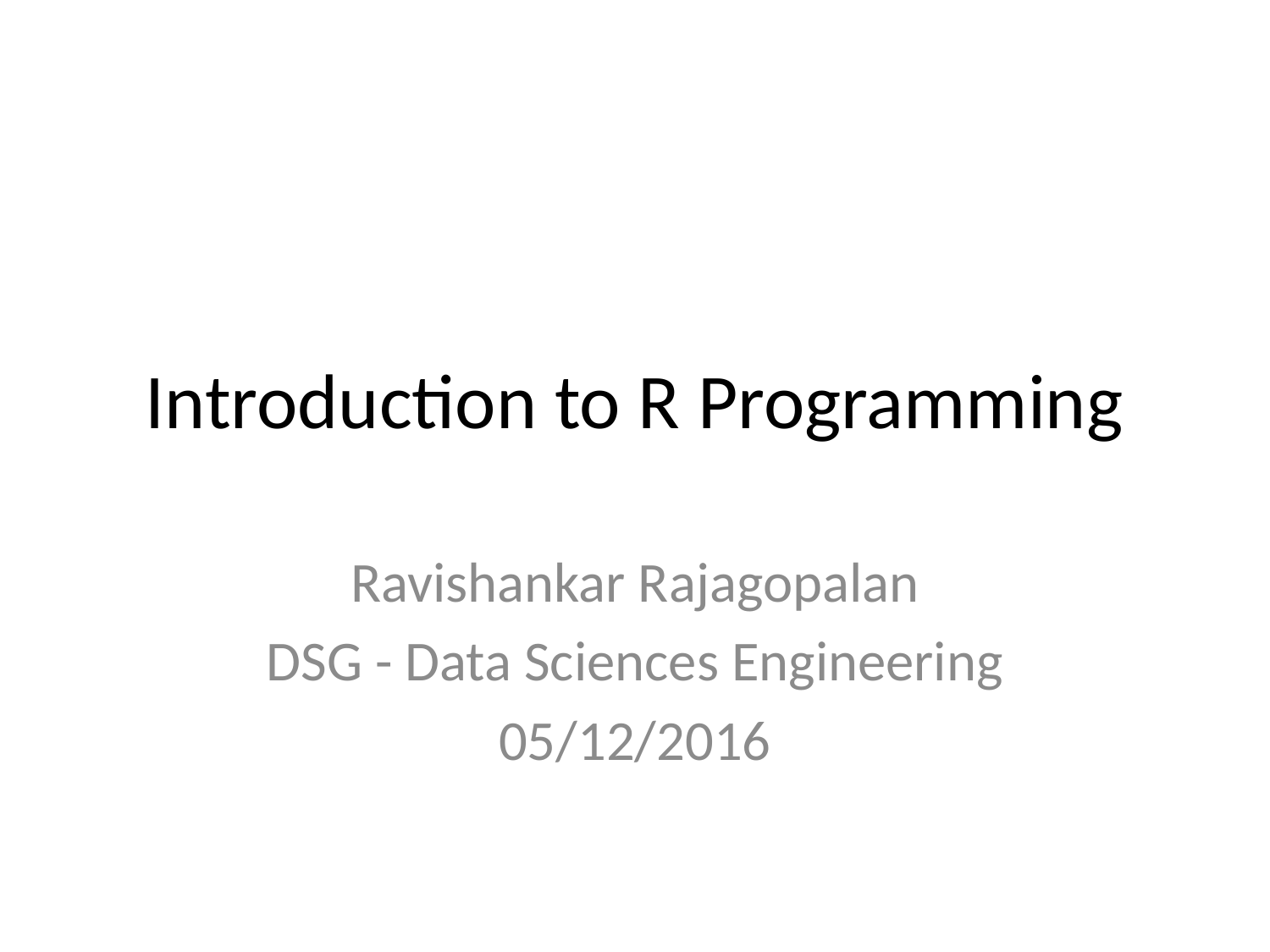

# Introduction to R Programming
Ravishankar Rajagopalan
DSG - Data Sciences Engineering
05/12/2016